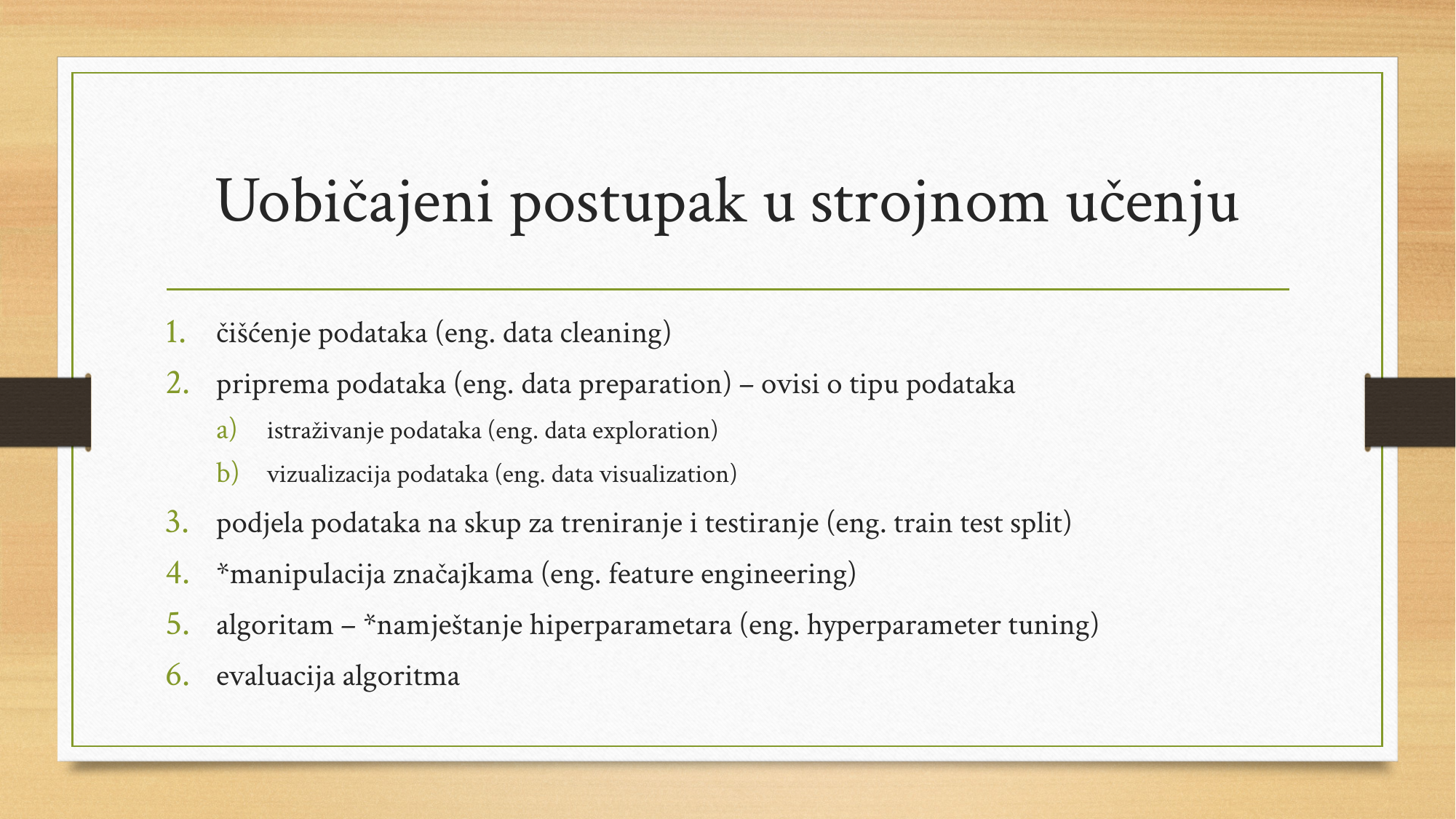

# Uobičajeni postupak u strojnom učenju
čišćenje podataka (eng. data cleaning)
priprema podataka (eng. data preparation) – ovisi o tipu podataka
istraživanje podataka (eng. data exploration)
vizualizacija podataka (eng. data visualization)
podjela podataka na skup za treniranje i testiranje (eng. train test split)
*manipulacija značajkama (eng. feature engineering)
algoritam – *namještanje hiperparametara (eng. hyperparameter tuning)
evaluacija algoritma